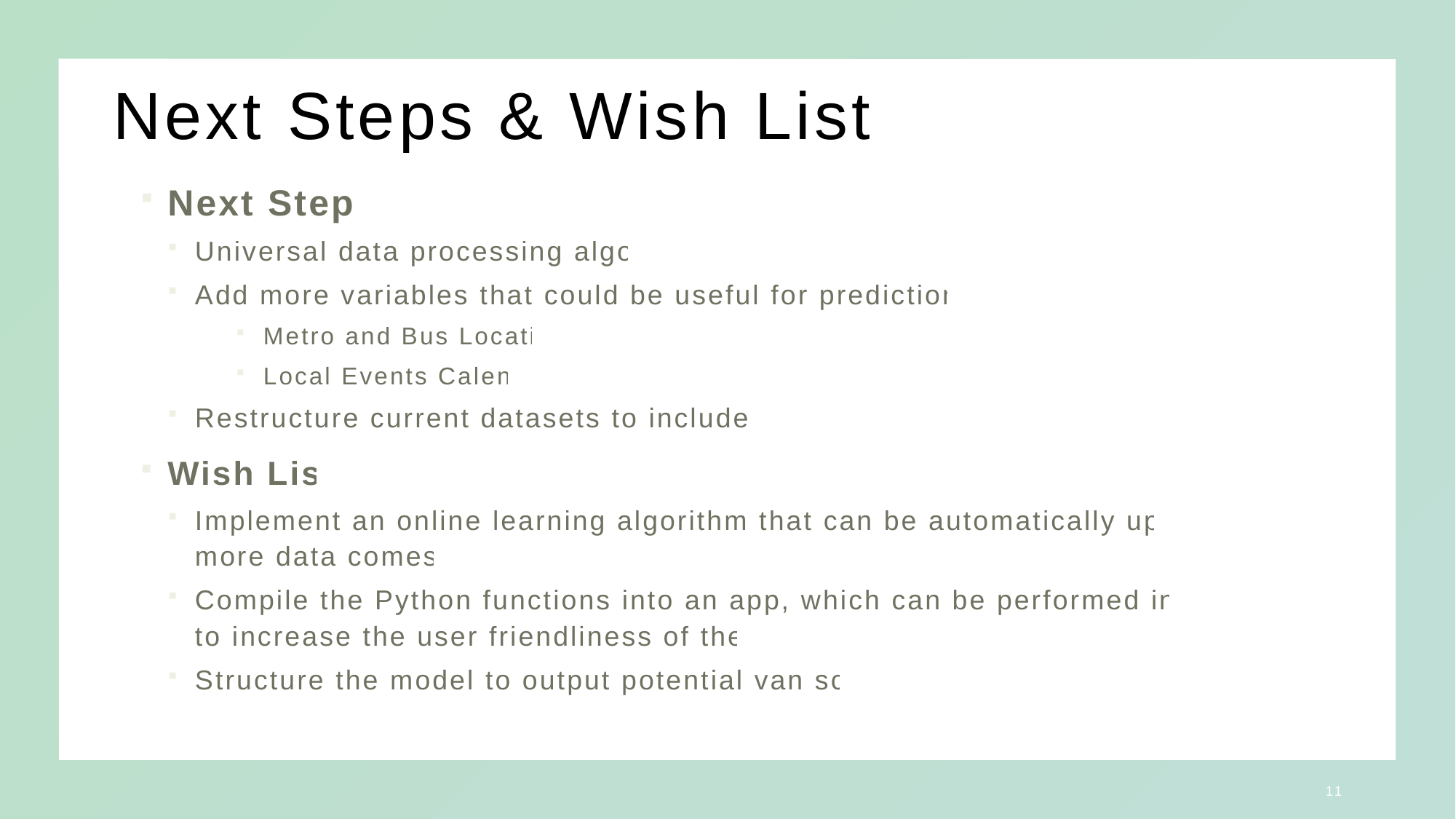

# Next Steps & Wish List
Next Steps
Universal data processing algorithm
Add more variables that could be useful for prediction such as:
Metro and Bus Locations
Local Events Calendar
Restructure current datasets to include bike ID
Wish List
Implement an online learning algorithm that can be automatically updated when more data comes in
Compile the Python functions into an app, which can be performed in a webpage to increase the user friendliness of the model
Structure the model to output potential van schedules

11